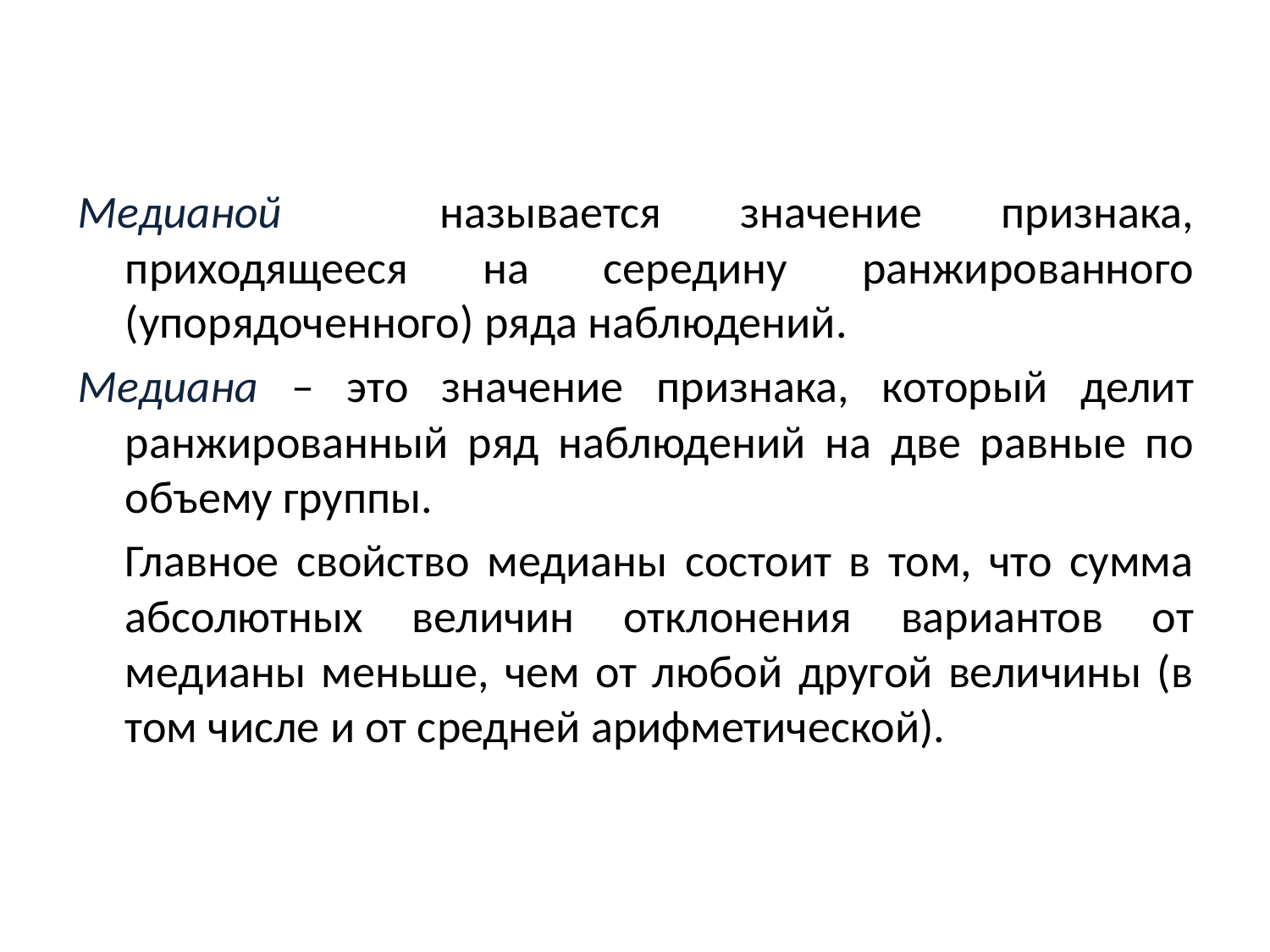

Медианой  называется значение признака, приходящееся на середину ранжированного (упорядоченного) ряда наблюдений.
Медиана – это значение признака, который делит ранжированный ряд наблюдений на две равные по объему группы.
	Главное свойство медианы состоит в том, что сумма абсолютных величин отклонения вариантов от медианы меньше, чем от любой другой величины (в том числе и от средней арифметической).